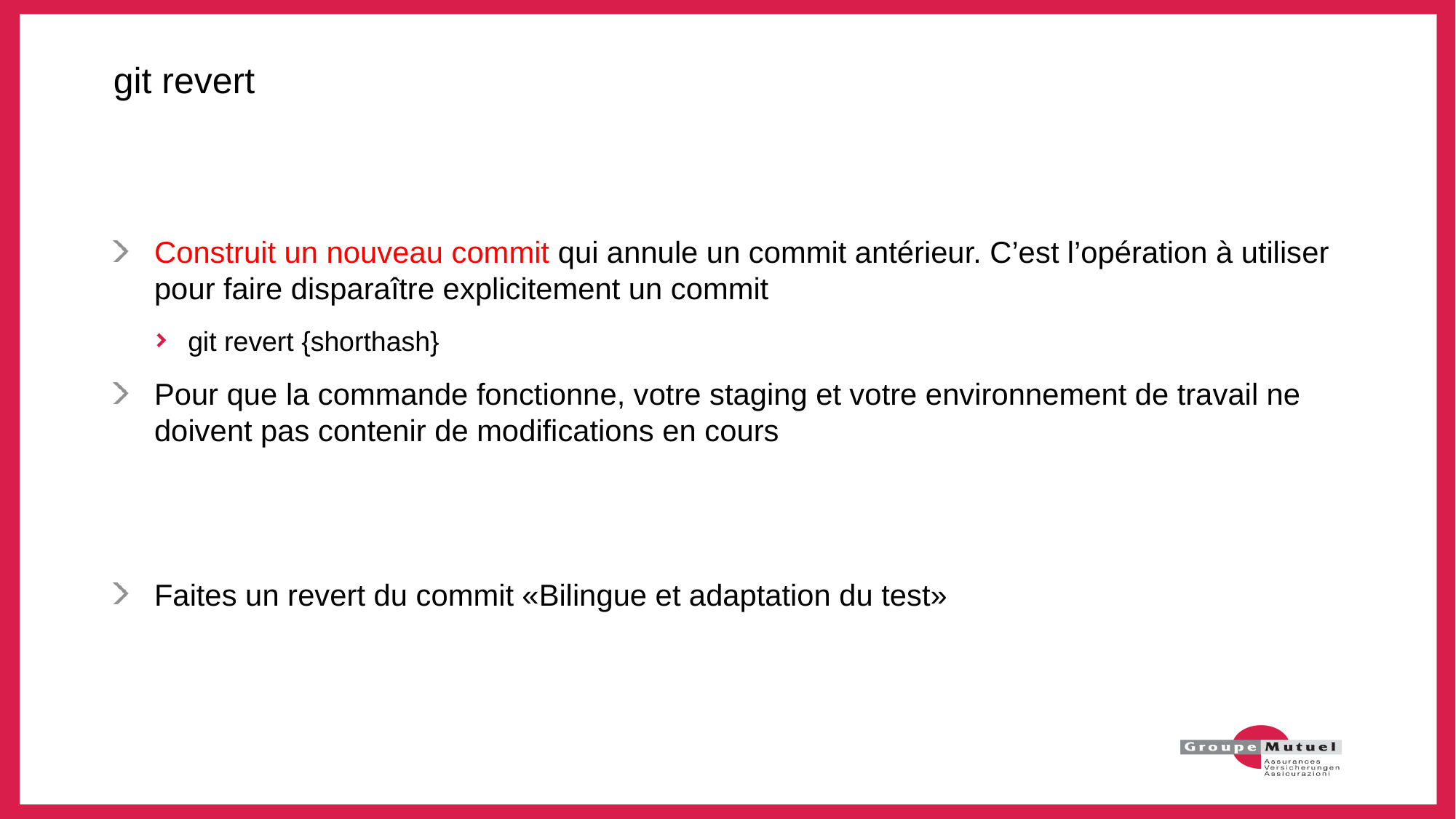

# git revert
Construit un nouveau commit qui annule un commit antérieur. C’est l’opération à utiliser pour faire disparaître explicitement un commit
git revert {shorthash}
Pour que la commande fonctionne, votre staging et votre environnement de travail ne doivent pas contenir de modifications en cours

Faites un revert du commit «Bilingue et adaptation du test»